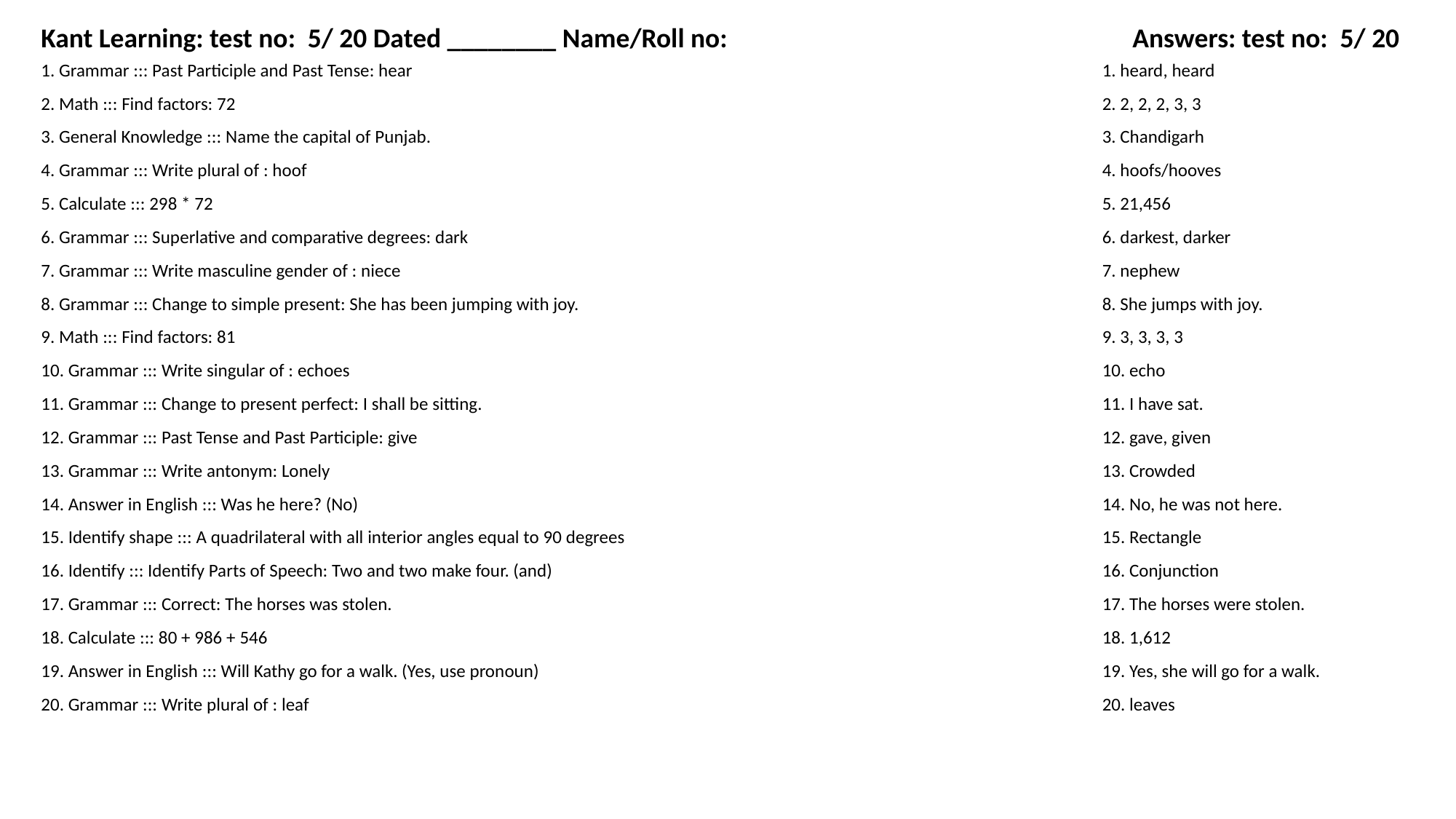

Kant Learning: test no:  5/ 20 Dated ________ Name/Roll no:
Answers: test no:  5/ 20
1. Grammar ::: Past Participle and Past Tense: hear
1. heard, heard
2. Math ::: Find factors: 72
2. 2, 2, 2, 3, 3
3. General Knowledge ::: Name the capital of Punjab.
3. Chandigarh
4. Grammar ::: Write plural of : hoof
4. hoofs/hooves
5. Calculate ::: 298 * 72
5. 21,456
6. Grammar ::: Superlative and comparative degrees: dark
6. darkest, darker
7. Grammar ::: Write masculine gender of : niece
7. nephew
8. Grammar ::: Change to simple present: She has been jumping with joy.
8. She jumps with joy.
9. Math ::: Find factors: 81
9. 3, 3, 3, 3
10. Grammar ::: Write singular of : echoes
10. echo
11. Grammar ::: Change to present perfect: I shall be sitting.
11. I have sat.
12. Grammar ::: Past Tense and Past Participle: give
12. gave, given
13. Grammar ::: Write antonym: Lonely
13. Crowded
14. Answer in English ::: Was he here? (No)
14. No, he was not here.
15. Identify shape ::: A quadrilateral with all interior angles equal to 90 degrees
15. Rectangle
16. Identify ::: Identify Parts of Speech: Two and two make four. (and)
16. Conjunction
17. Grammar ::: Correct: The horses was stolen.
17. The horses were stolen.
18. Calculate ::: 80 + 986 + 546
18. 1,612
19. Answer in English ::: Will Kathy go for a walk. (Yes, use pronoun)
19. Yes, she will go for a walk.
20. Grammar ::: Write plural of : leaf
20. leaves